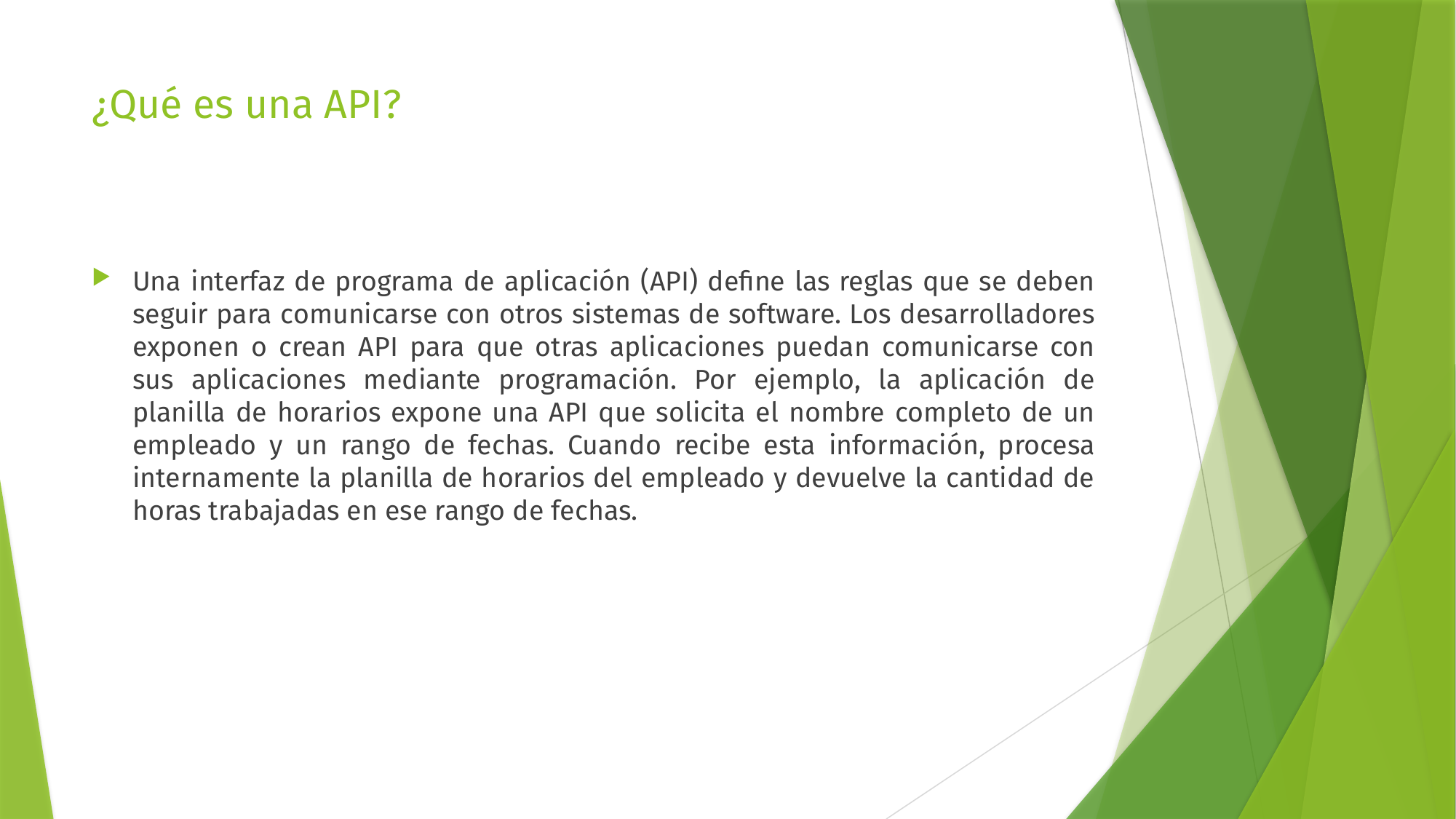

# ¿Qué es una API?
Una interfaz de programa de aplicación (API) define las reglas que se deben seguir para comunicarse con otros sistemas de software. Los desarrolladores exponen o crean API para que otras aplicaciones puedan comunicarse con sus aplicaciones mediante programación. Por ejemplo, la aplicación de planilla de horarios expone una API que solicita el nombre completo de un empleado y un rango de fechas. Cuando recibe esta información, procesa internamente la planilla de horarios del empleado y devuelve la cantidad de horas trabajadas en ese rango de fechas.